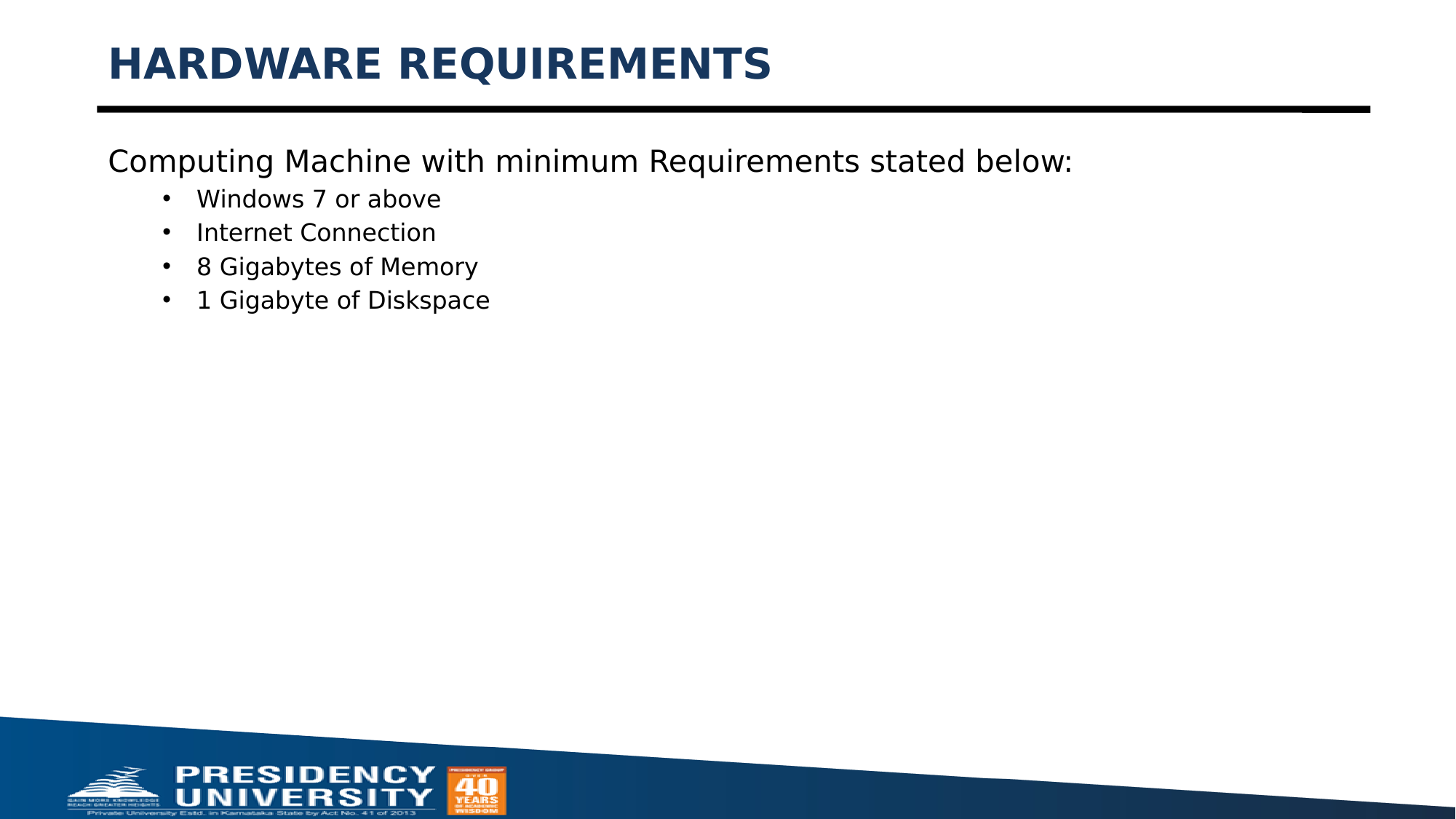

# HARDWARE REQUIREMENTS
Computing Machine with minimum Requirements stated below:
Windows 7 or above
Internet Connection
8 Gigabytes of Memory
1 Gigabyte of Diskspace